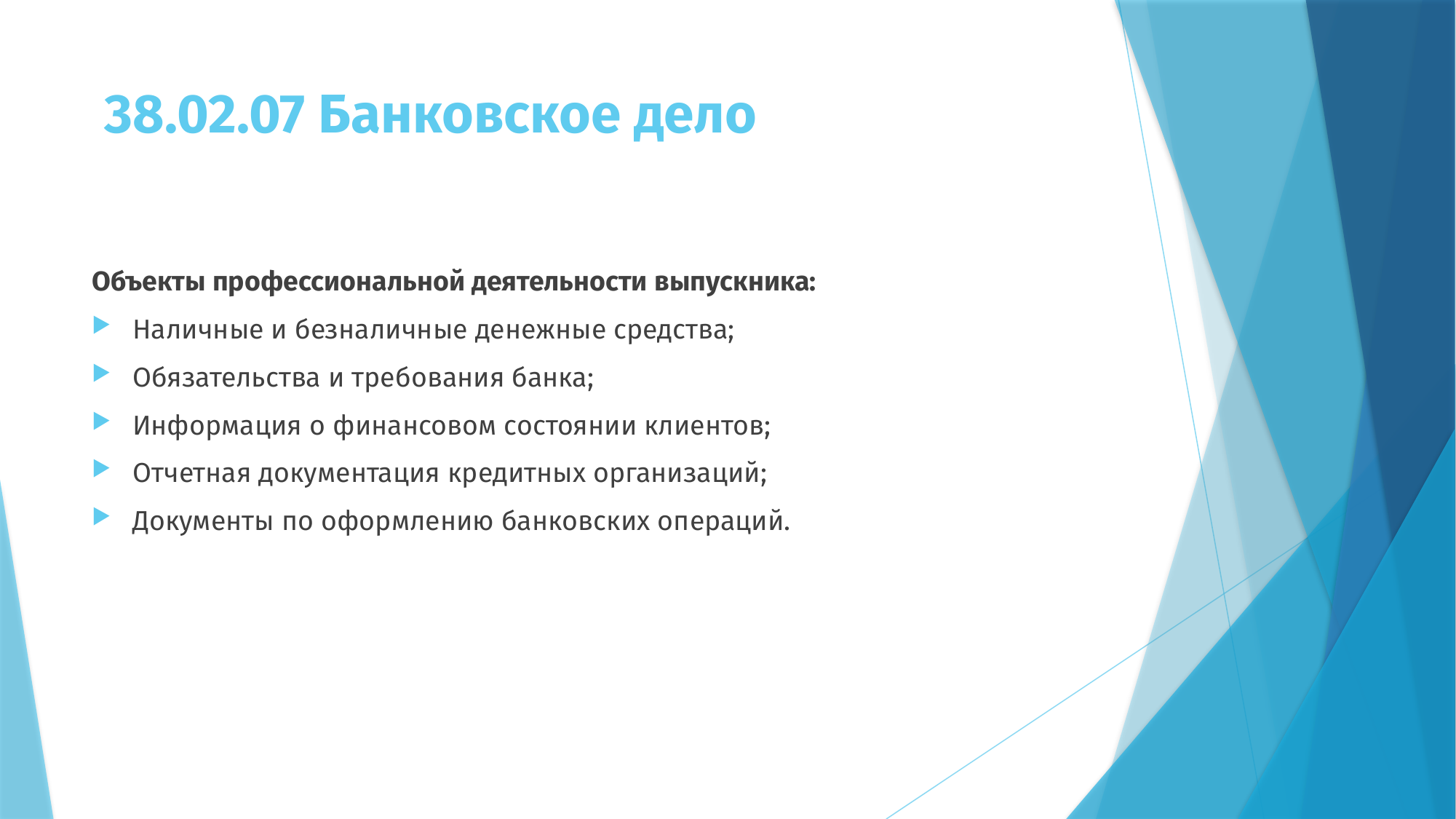

# 38.02.07 Банковское дело
Объекты профессиональной деятельности выпускника:
Наличные и безналичные денежные средства;
Обязательства и требования банка;
Информация о финансовом состоянии клиентов;
Отчетная документация кредитных организаций;
Документы по оформлению банковских операций.